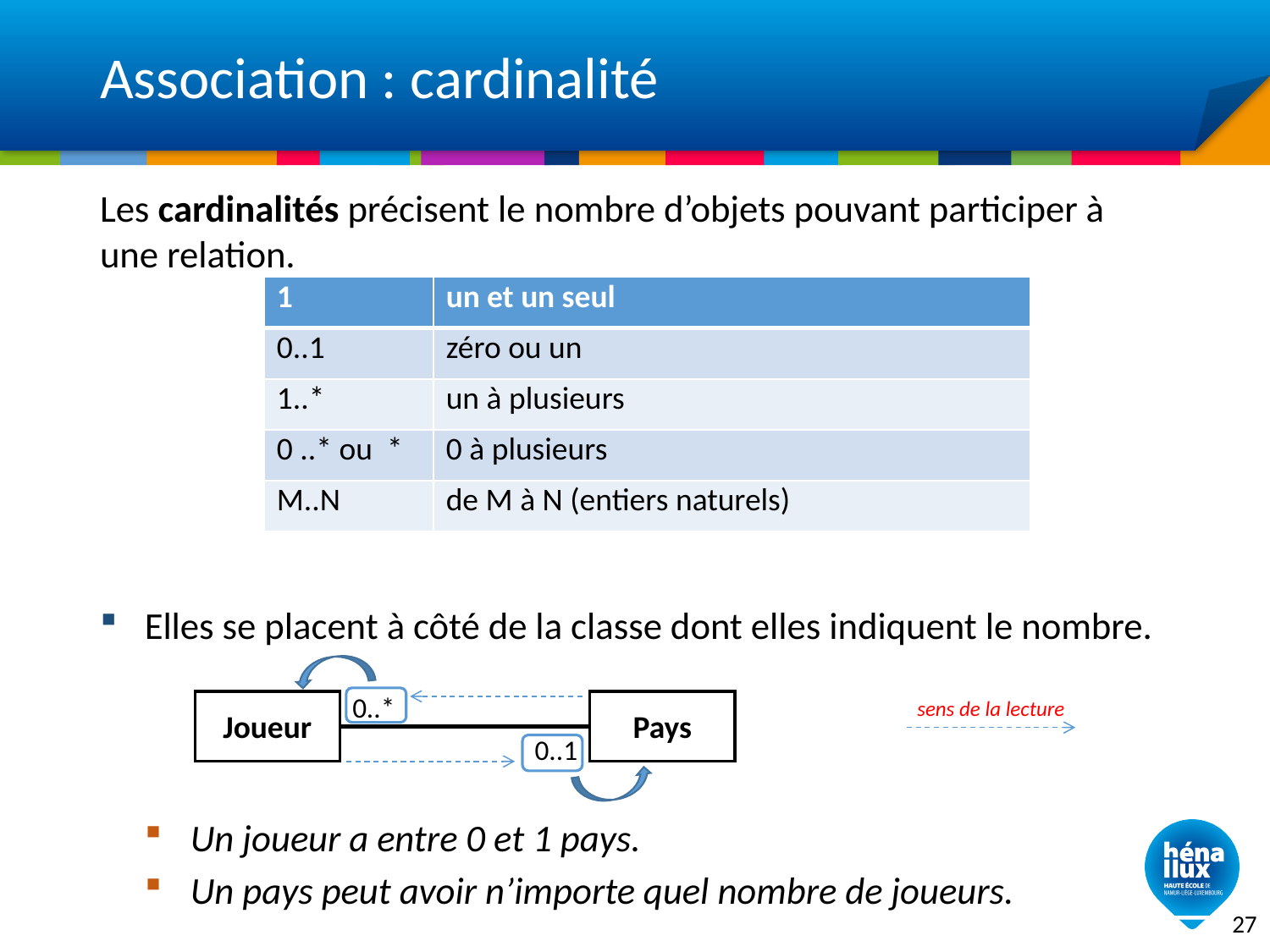

# Association : cardinalité
Les cardinalités précisent le nombre d’objets pouvant participer à une relation.

Elles se placent à côté de la classe dont elles indiquent le nombre.

Un joueur a entre 0 et 1 pays.
Un pays peut avoir n’importe quel nombre de joueurs.

| 1 ​ | un et un seul​ |
| --- | --- |
| 0..1 ​ | zéro ou un​ |
| 1..\*​ | un à plusieurs​ |
| 0 ..\* ou  \* ​ | 0 à plusieurs​ |
| M..N ​ | de M à N (entiers naturels)​ |

0..*

Joueur
Pays
0..1

sens de la lecture

27